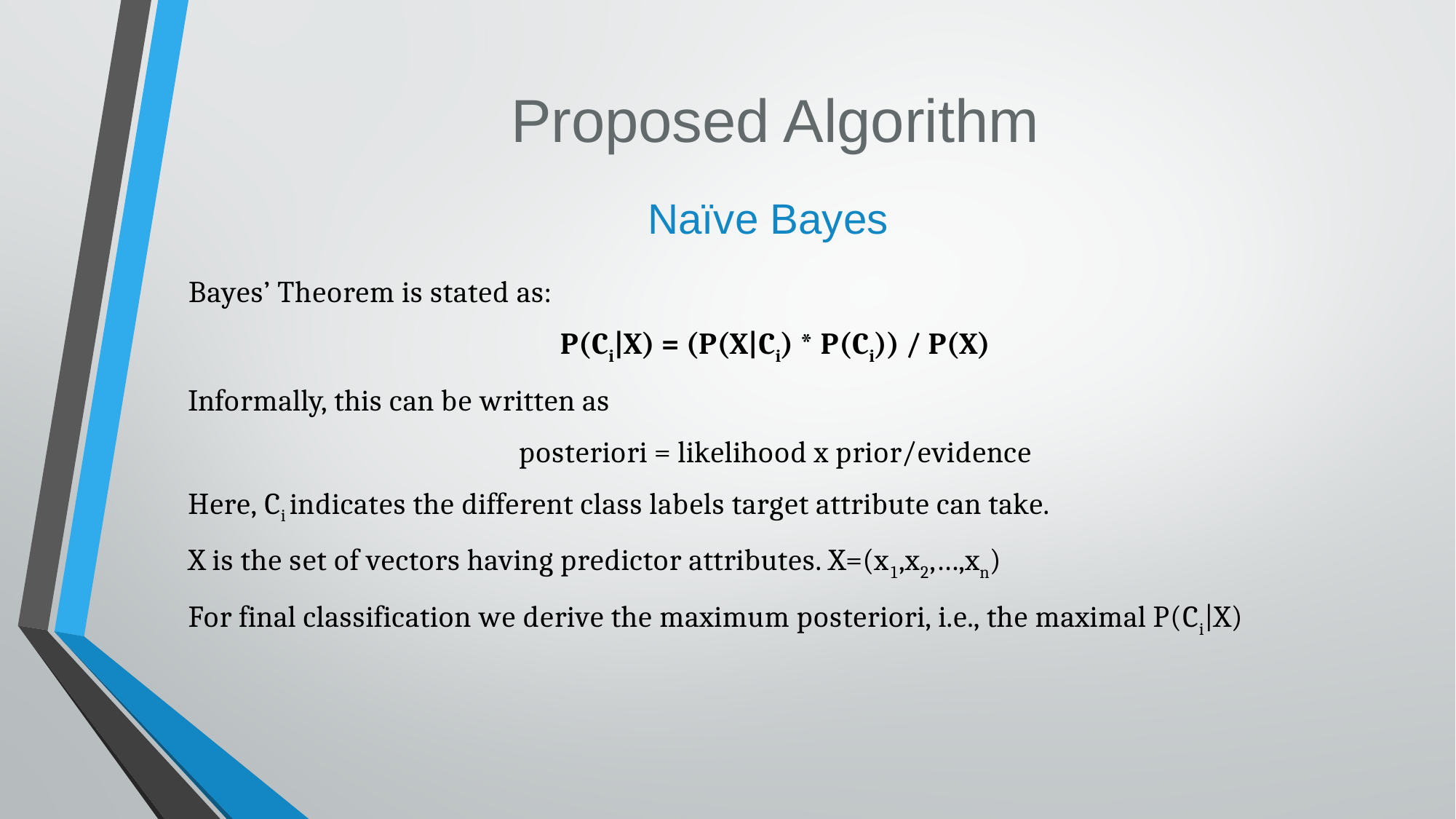

# Proposed Algorithm
Naïve Bayes
Bayes’ Theorem is stated as:
P(Ci|X) = (P(X|Ci) * P(Ci)) / P(X)
Informally, this can be written as
posteriori = likelihood x prior/evidence
Here, Ci indicates the different class labels target attribute can take.
X is the set of vectors having predictor attributes. X=(x1,x2,…,xn)
For final classification we derive the maximum posteriori, i.e., the maximal P(Ci|X)